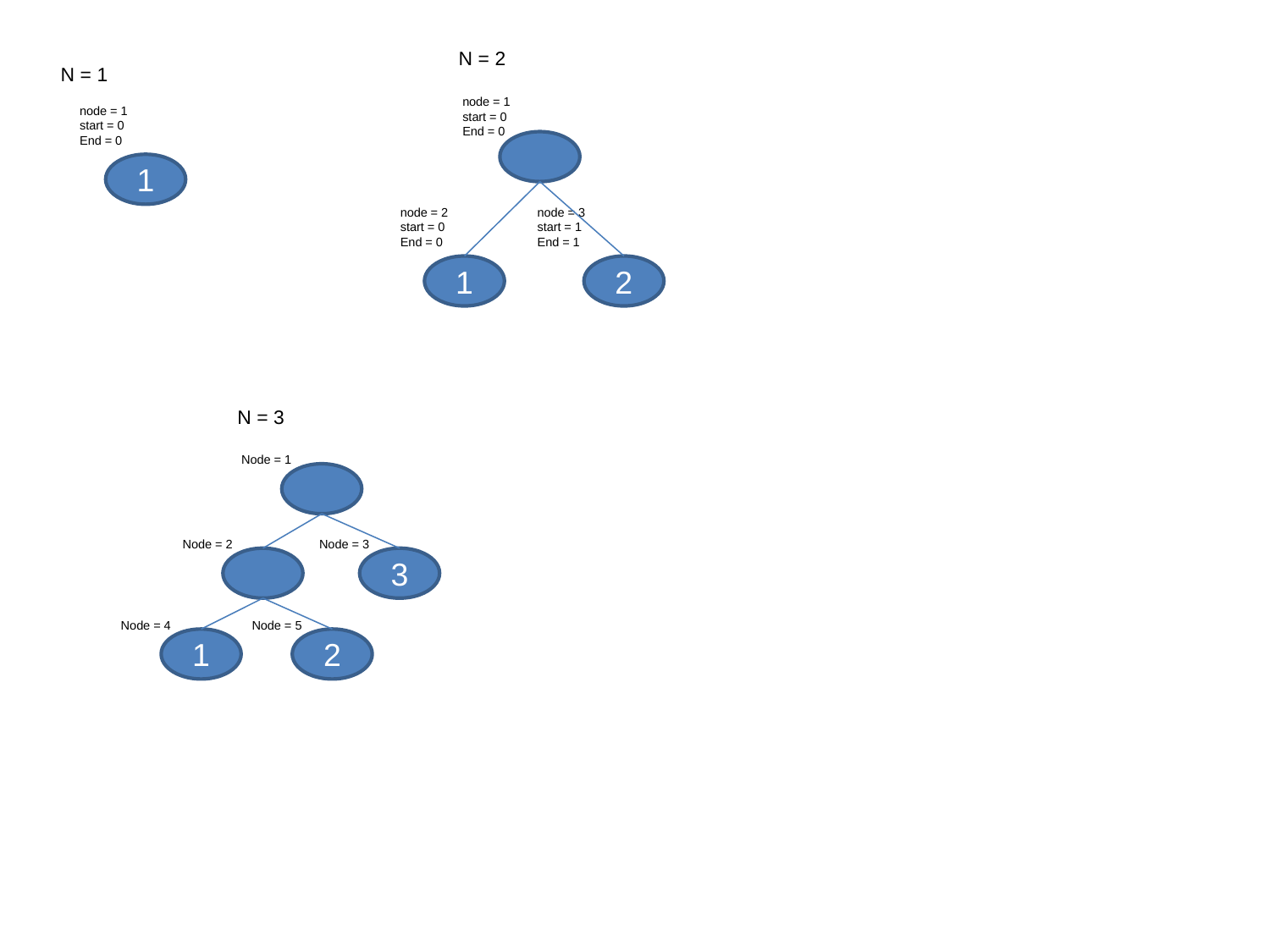

N = 2
N = 1
node = 1
start = 0
End = 0
node = 1
start = 0
End = 0

1
node = 2
start = 0
End = 0
node = 3
start = 1
End = 1
1
2
N = 3
Node = 1

Node = 2
Node = 3

3
Node = 4
Node = 5
1
2